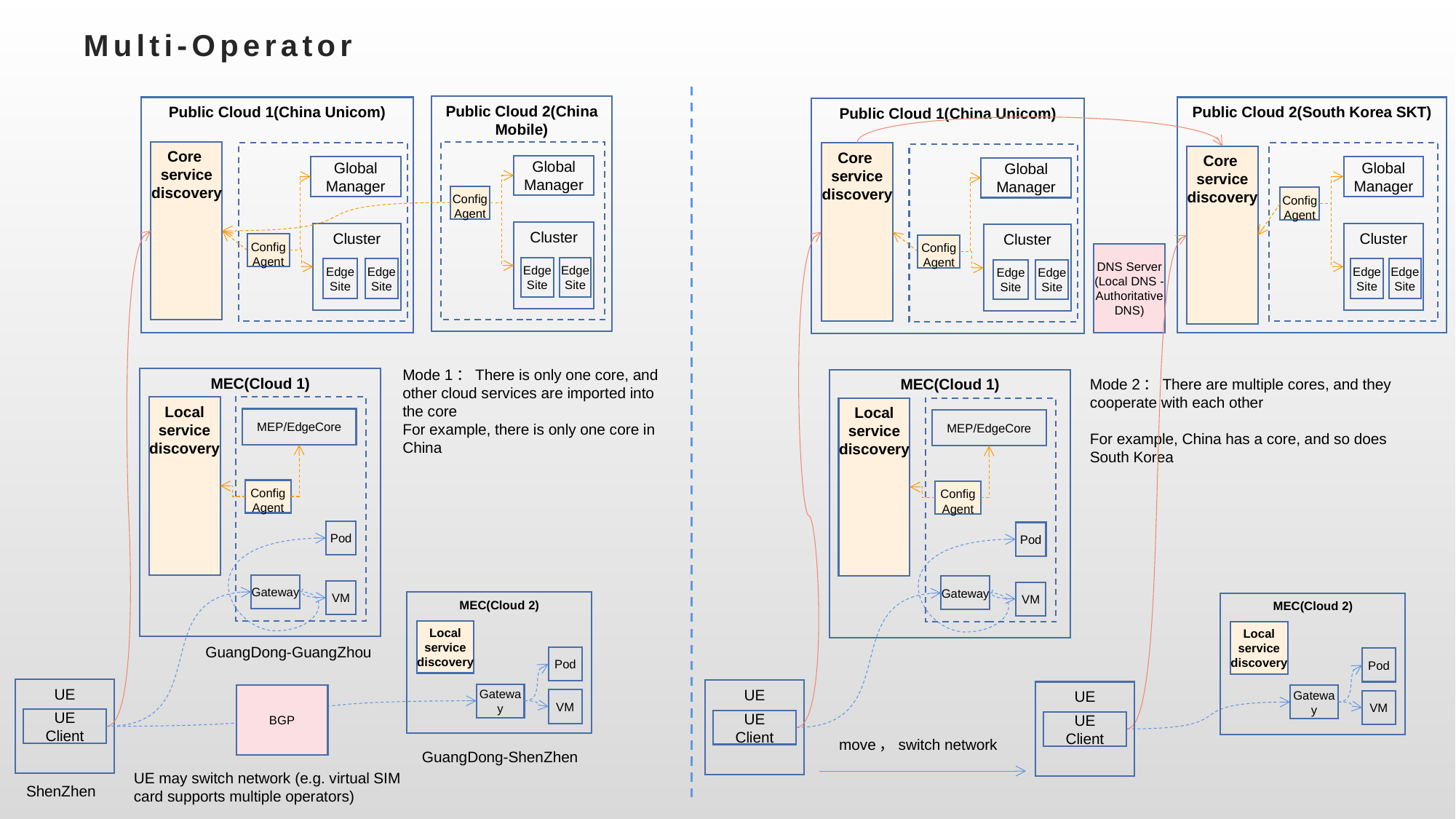

# Multi-Operator
Public Cloud 2(China Mobile)
Public Cloud 1(China Unicom)
Core
service discovery

Global Manager
Global Manager
Config
Agent
Cluster
Cluster
Config
Agent
Edge Site
Edge Site
Edge Site
Edge Site
MEC(Cloud 1)
Local service discovery

MEP/EdgeCore
Config
Agent
Pod
Gateway
VM
MEC(Cloud 2)
Local service discovery
Pod
UE
Gateway
VM
UE Client
Public Cloud 2(South Korea SKT)
Public Cloud 1(China Unicom)
Core
service discovery

Core
service discovery
Global Manager
Global Manager
Config
Agent
Cluster
Cluster
Config
Agent
DNS Server
(Local DNS - Authoritative DNS)
Edge Site
Edge Site
Edge Site
Edge Site
Mode 1：There is only one core, and other cloud services are imported into the core
For example, there is only one core in China
MEC(Cloud 1)
Mode 2：There are multiple cores, and they cooperate with each other

For example, China has a core, and so does South Korea
Local service discovery

MEP/EdgeCore
Config
Agent
Pod
Gateway
VM
MEC(Cloud 2)
Local service discovery
GuangDong-GuangZhou
Pod
UE
UE
BGP
Gateway
VM
UE Client
UE Client
move，switch network
GuangDong-ShenZhen
UE may switch network (e.g. virtual SIM card supports multiple operators)
ShenZhen